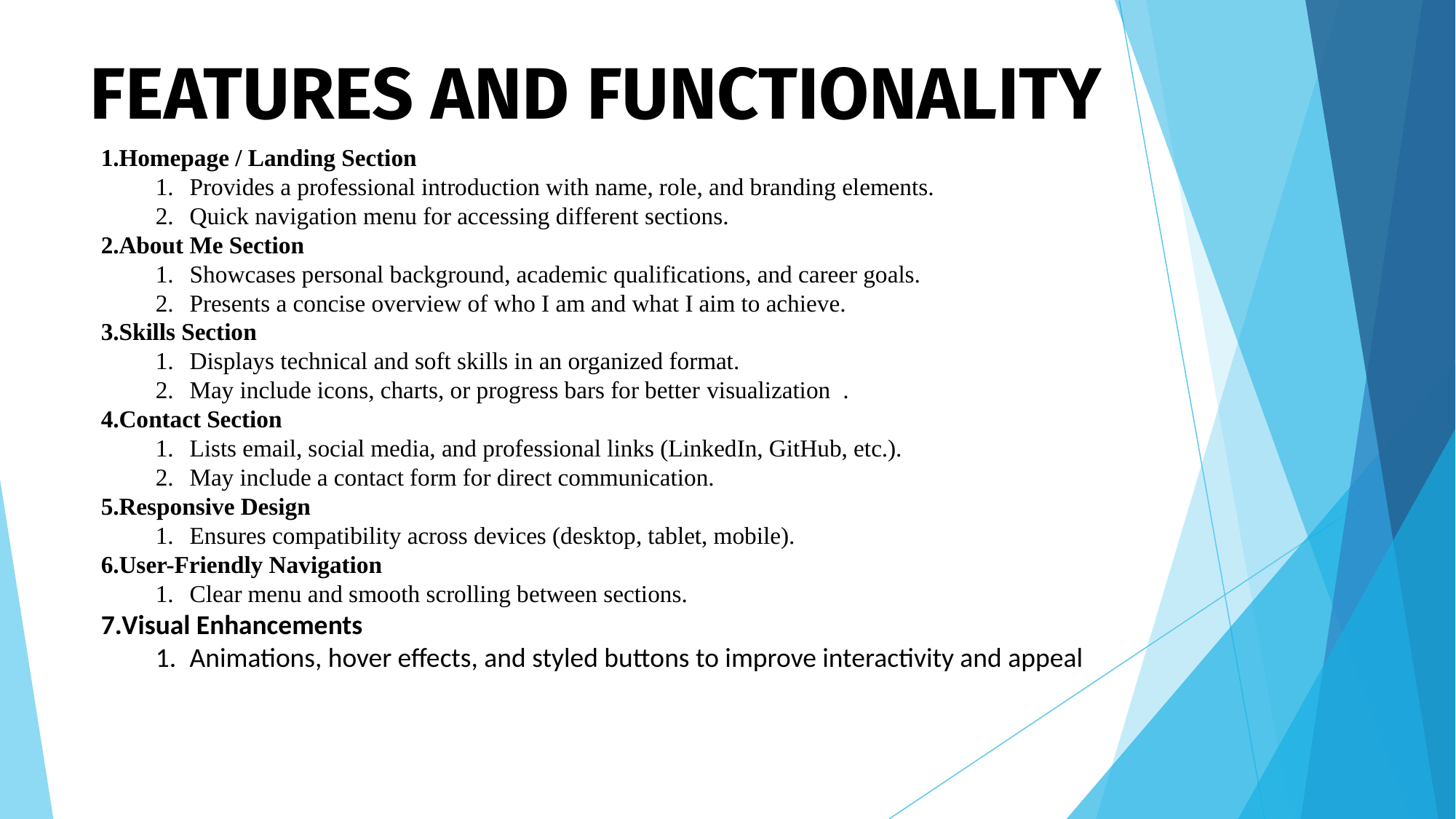

# FEATURES AND FUNCTIONALITY

Homepage / Landing Section
Provides a professional introduction with name, role, and branding elements.
Quick navigation menu for accessing different sections.
About Me Section
Showcases personal background, academic qualifications, and career goals.
Presents a concise overview of who I am and what I aim to achieve.
Skills Section
Displays technical and soft skills in an organized format.
May include icons, charts, or progress bars for better visualization  .
Contact Section
Lists email, social media, and professional links (LinkedIn, GitHub, etc.).
May include a contact form for direct communication.
Responsive Design
Ensures compatibility across devices (desktop, tablet, mobile).
User-Friendly Navigation
Clear menu and smooth scrolling between sections.
Visual Enhancements
Animations, hover effects, and styled buttons to improve interactivity and appeal